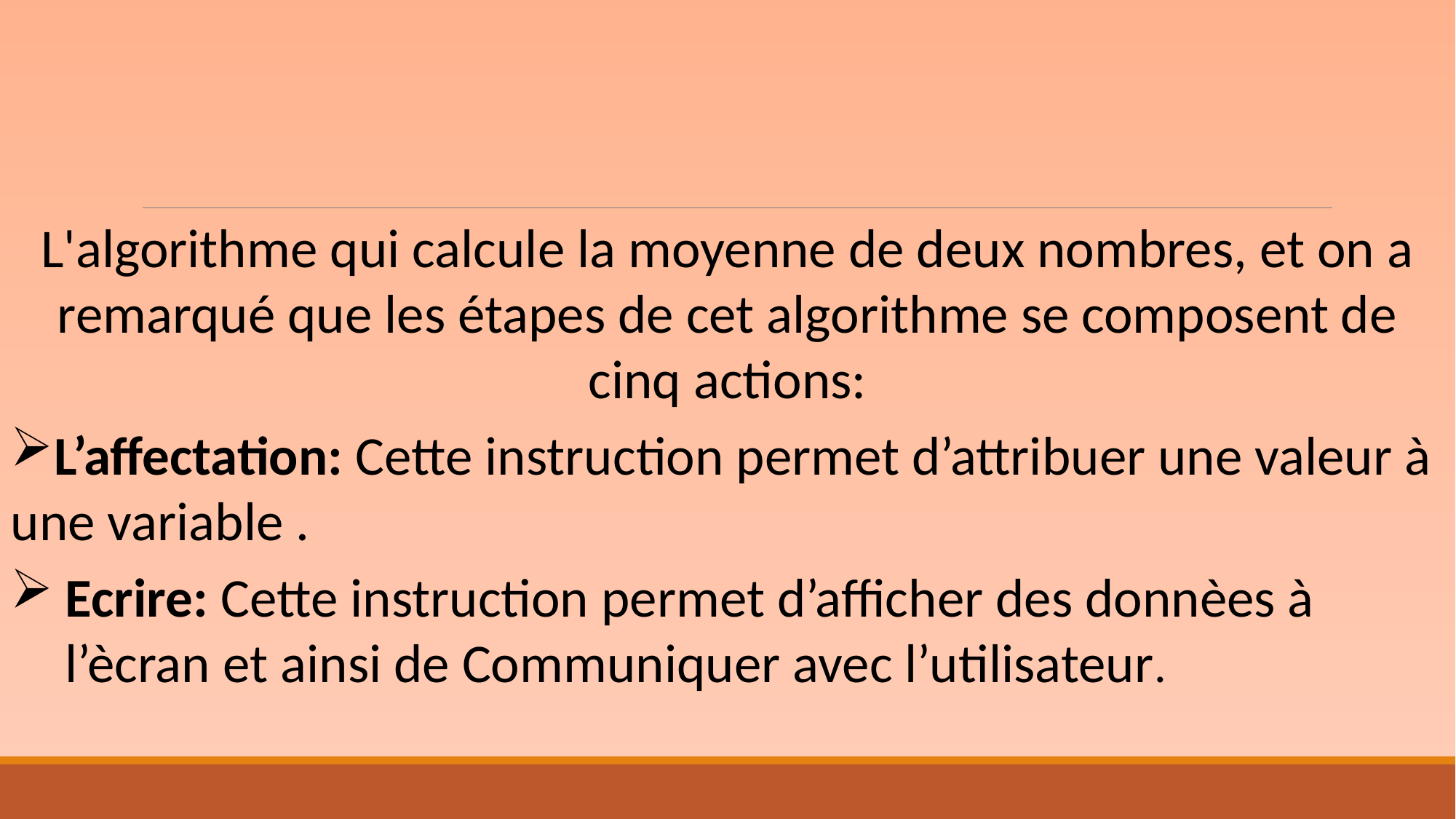

L'algorithme qui calcule la moyenne de deux nombres, et on a remarqué que les étapes de cet algorithme se composent de cinq actions:
L’affectation: Cette instruction permet d’attribuer une valeur à une variable .
Ecrire: Cette instruction permet d’afficher des donnèes à l’ècran et ainsi de Communiquer avec l’utilisateur.